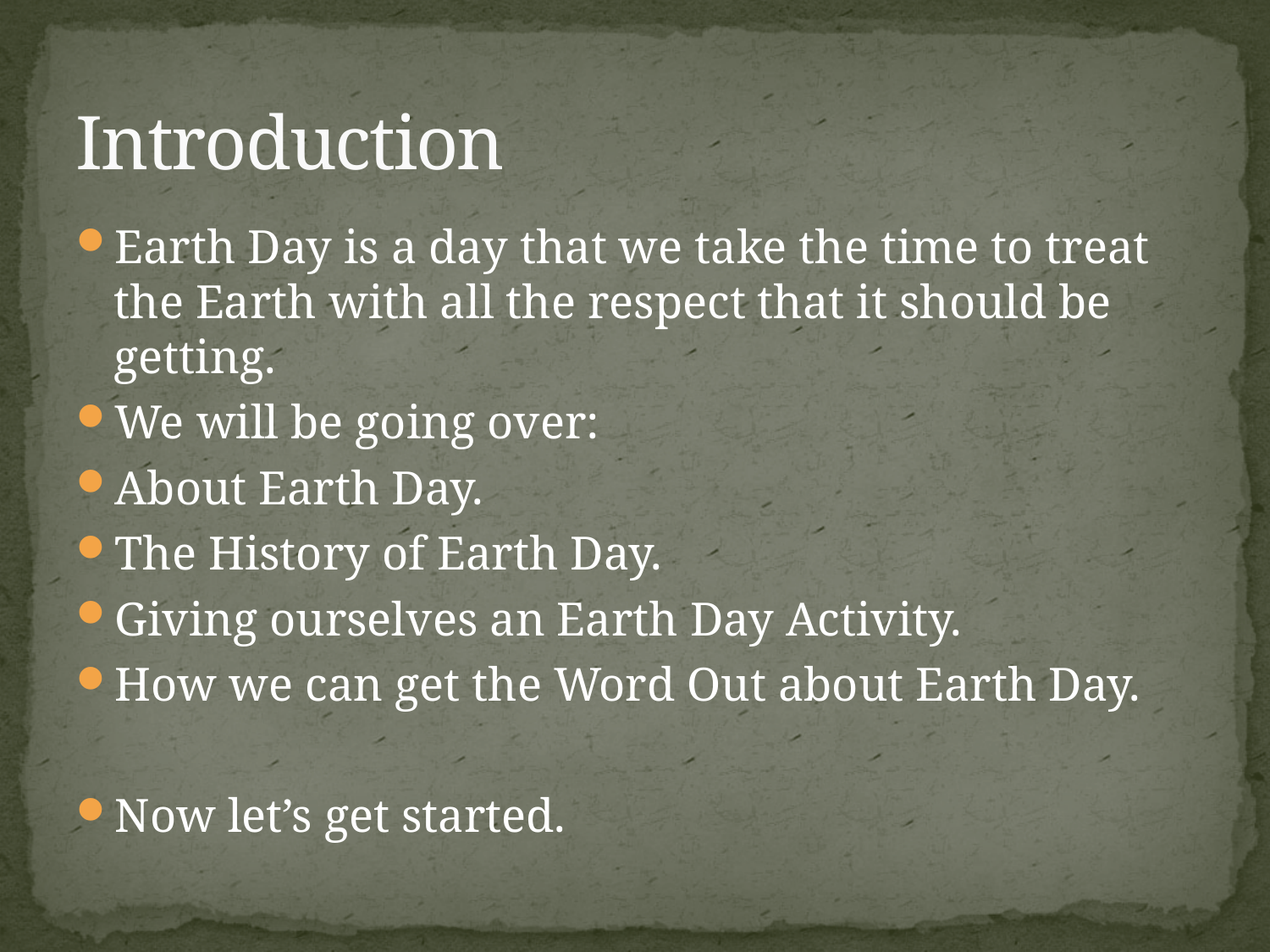

# Introduction
Earth Day is a day that we take the time to treat the Earth with all the respect that it should be getting.
We will be going over:
About Earth Day.
The History of Earth Day.
Giving ourselves an Earth Day Activity.
How we can get the Word Out about Earth Day.

Now let’s get started.